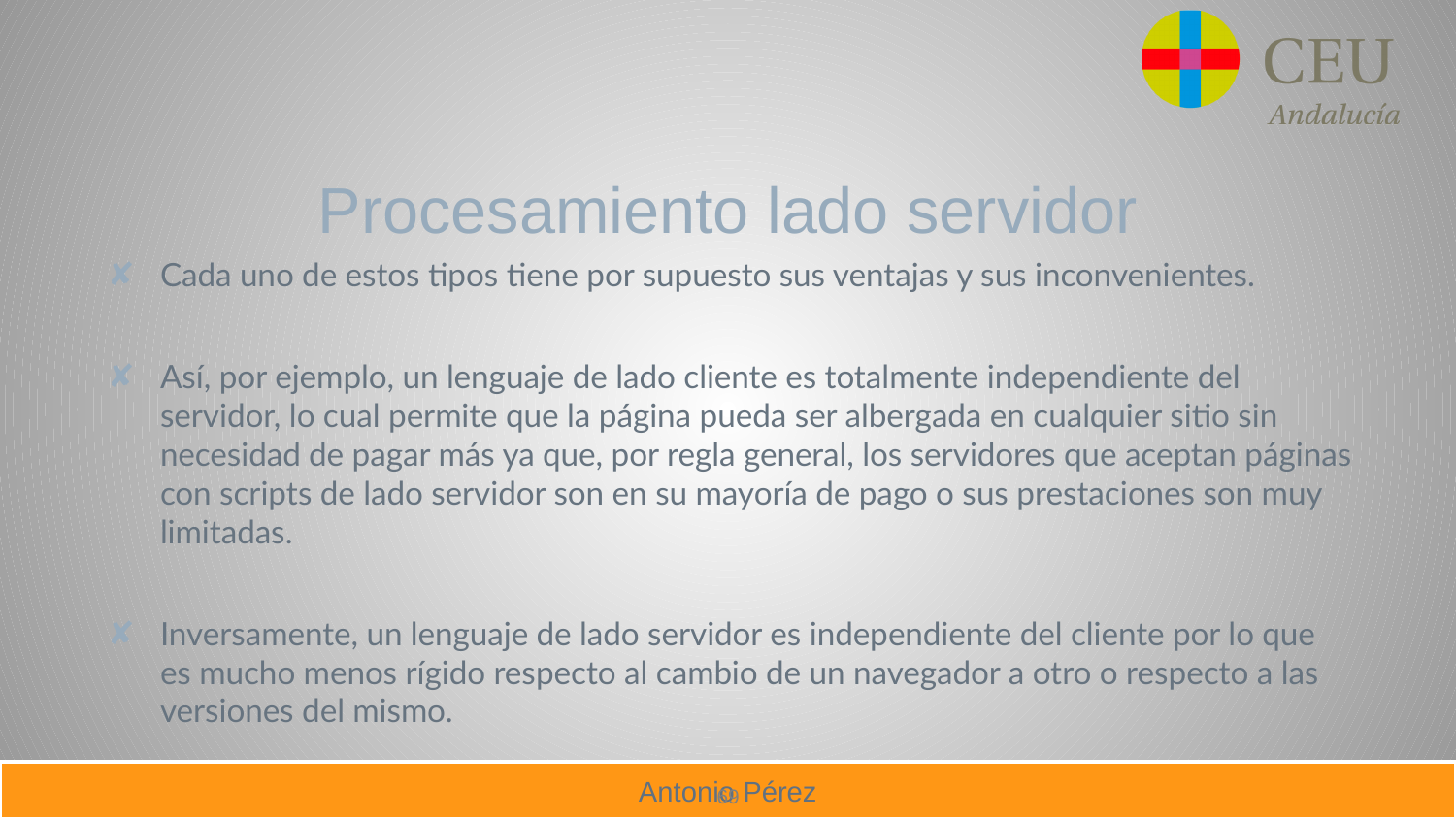

# Procesamiento lado servidor
Cada uno de estos tipos tiene por supuesto sus ventajas y sus inconvenientes.

Así, por ejemplo, un lenguaje de lado cliente es totalmente independiente del servidor, lo cual permite que la página pueda ser albergada en cualquier sitio sin necesidad de pagar más ya que, por regla general, los servidores que aceptan páginas con scripts de lado servidor son en su mayoría de pago o sus prestaciones son muy limitadas.

Inversamente, un lenguaje de lado servidor es independiente del cliente por lo que es mucho menos rígido respecto al cambio de un navegador a otro o respecto a las versiones del mismo.

69